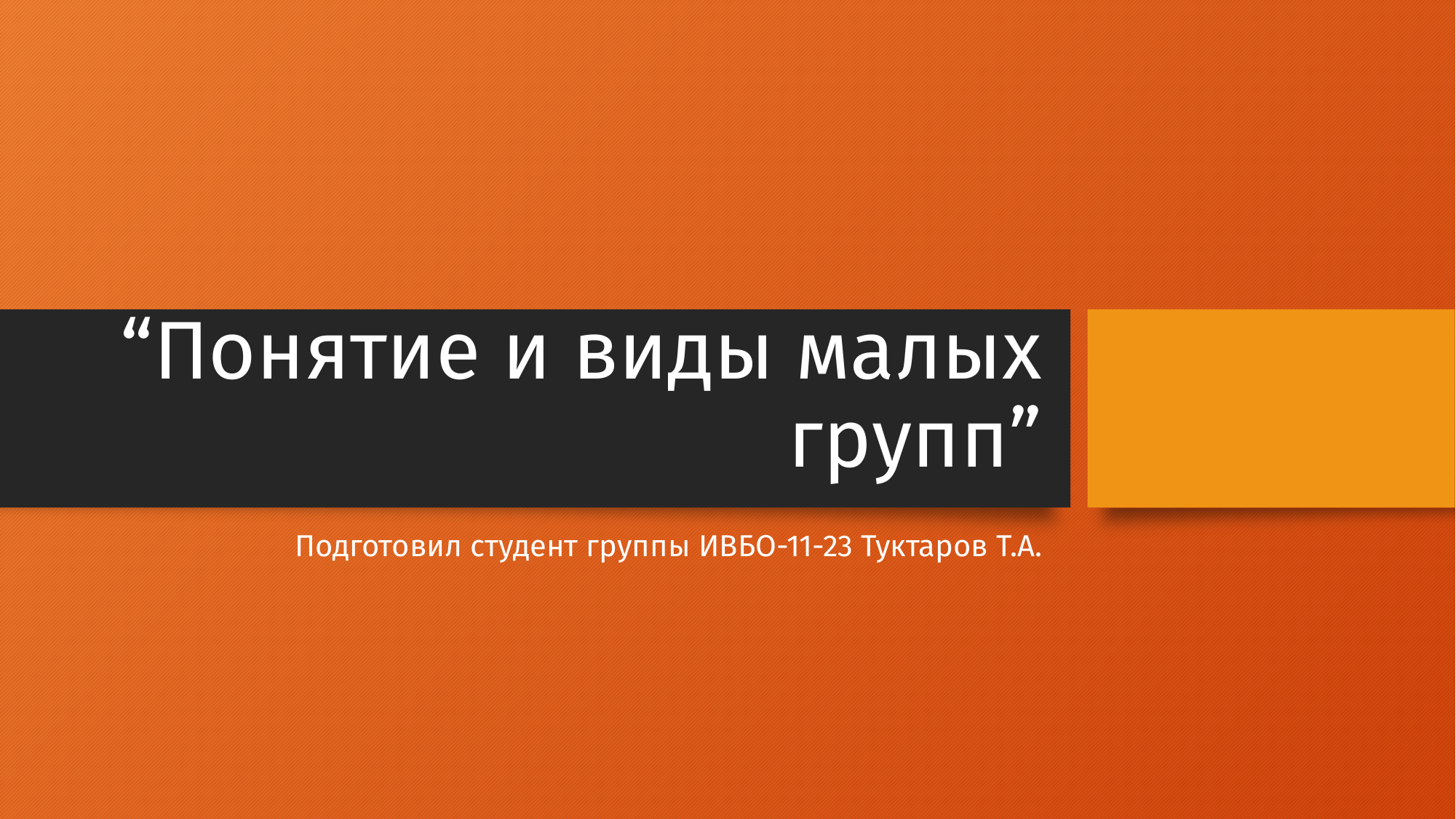

# “Понятие и виды малых групп”
Подготовил студент группы ИВБО-11-23 Туктаров Т.А.